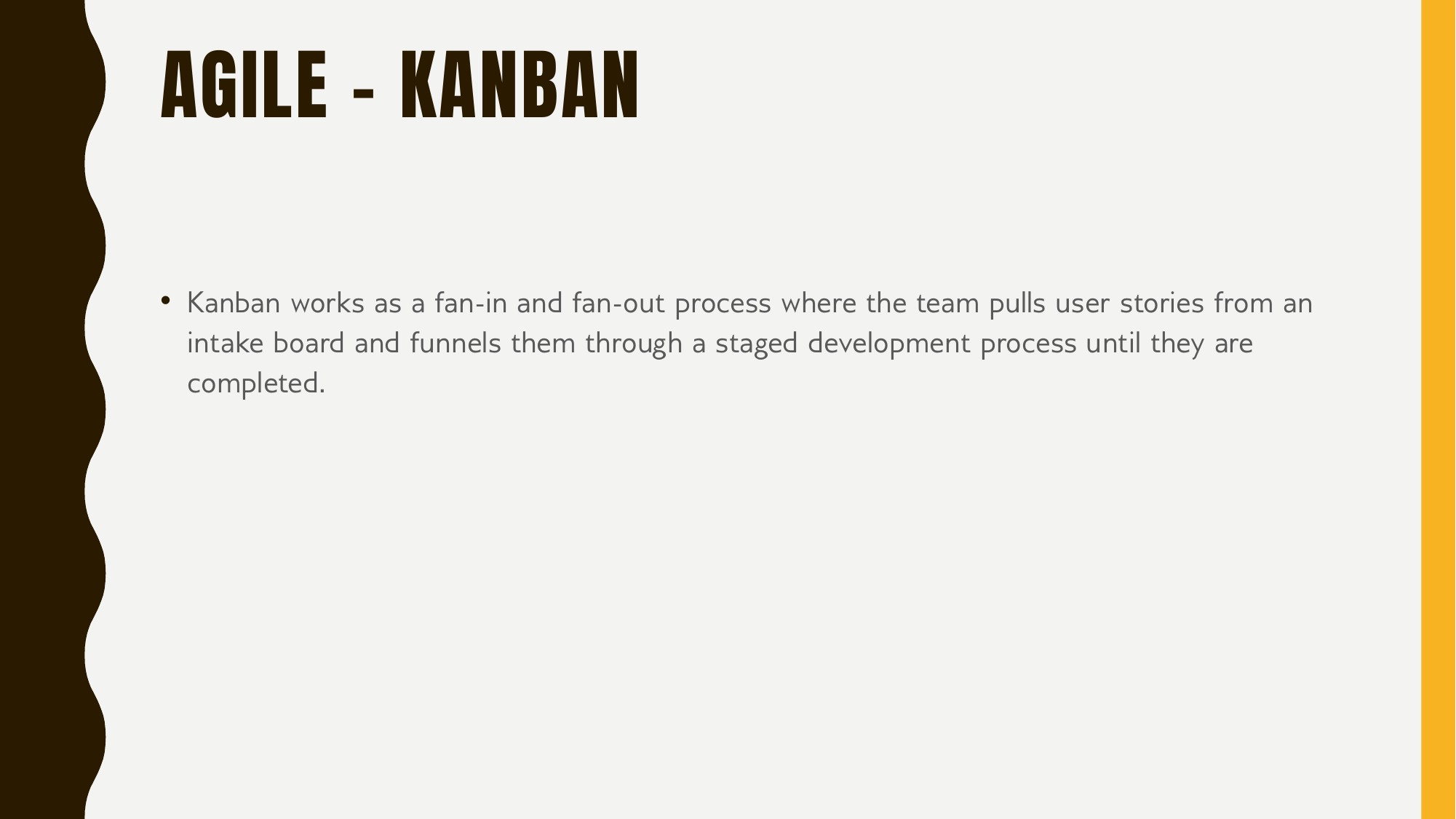

# Agile - kanban
Kanban works as a fan-in and fan-out process where the team pulls user stories from an intake board and funnels them through a staged development process until they are completed.